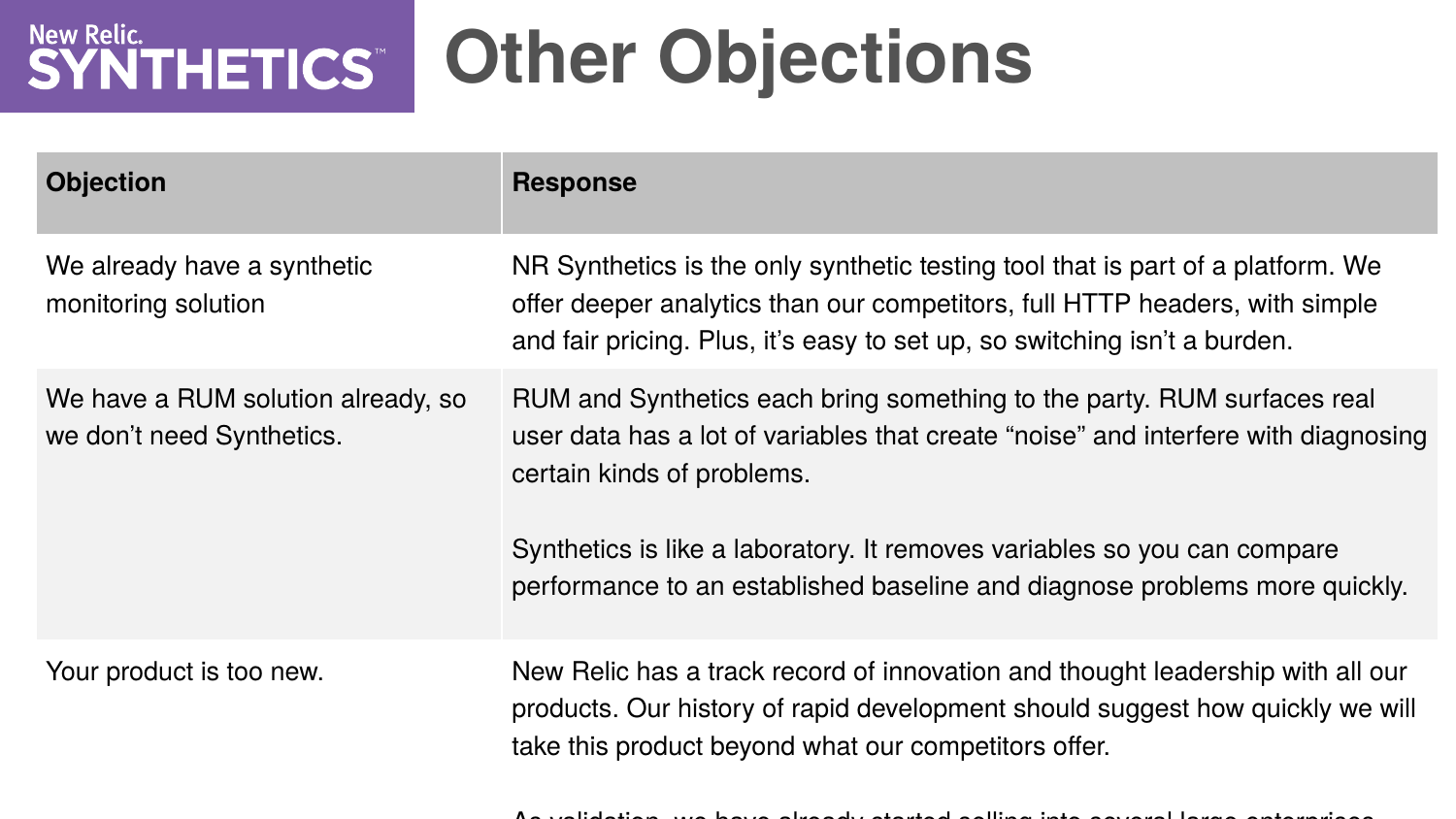

Other Objections

| Objection | Response |
| --- | --- |
| We already have a synthetic monitoring solution | NR Synthetics is the only synthetic testing tool that is part of a platform. We offer deeper analytics than our competitors, full HTTP headers, with simple and fair pricing. Plus, it’s easy to set up, so switching isn’t a burden. |
| We have a RUM solution already, so we don’t need Synthetics. | RUM and Synthetics each bring something to the party. RUM surfaces real user data has a lot of variables that create “noise” and interfere with diagnosing certain kinds of problems. Synthetics is like a laboratory. It removes variables so you can compare performance to an established baseline and diagnose problems more quickly. |
| Your product is too new. | New Relic has a track record of innovation and thought leadership with all our products. Our history of rapid development should suggest how quickly we will take this product beyond what our competitors offer. As validation, we have already started selling into several large enterprises. |